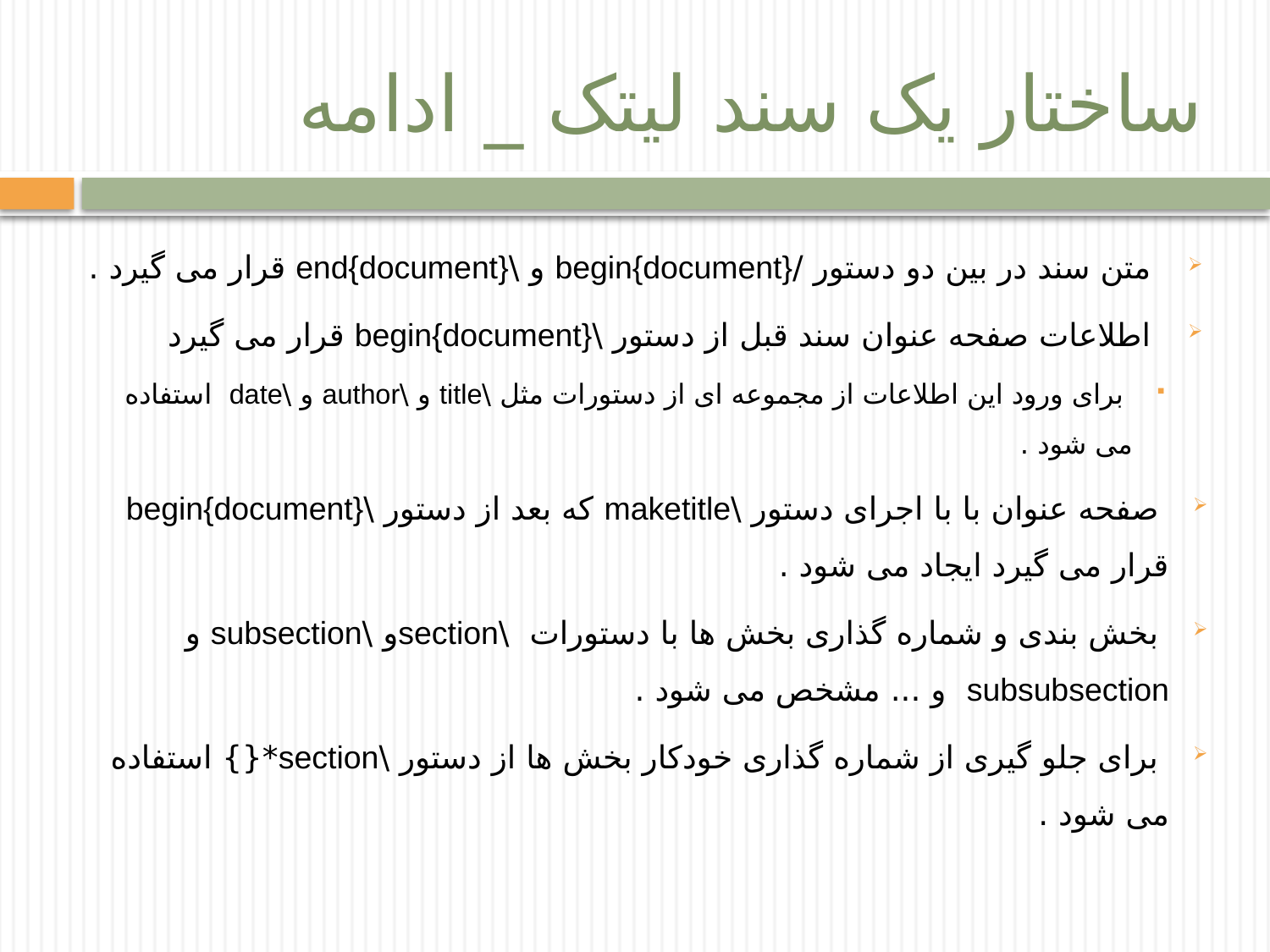

# ساختار یک سند لیتک _ ادامه
 متن سند در بین دو دستور /begin{document} و \end{document} قرار می گیرد .
 اطلاعات صفحه عنوان سند قبل از دستور \begin{document} قرار می گیرد
 برای ورود این اطلاعات از مجموعه ای از دستورات مثل \title و \author و \date  استفاده می شود .
 صفحه عنوان با با اجرای دستور \maketitle که بعد از دستور \begin{document} قرار می گیرد ایجاد می شود .
 بخش بندی و شماره گذاری بخش ها با دستورات  \sectionو \subsection و subsubsection  و ... مشخص می شود .
 برای جلو گیری از شماره گذاری خودکار بخش ها از دستور \section*{} استفاده می شود .